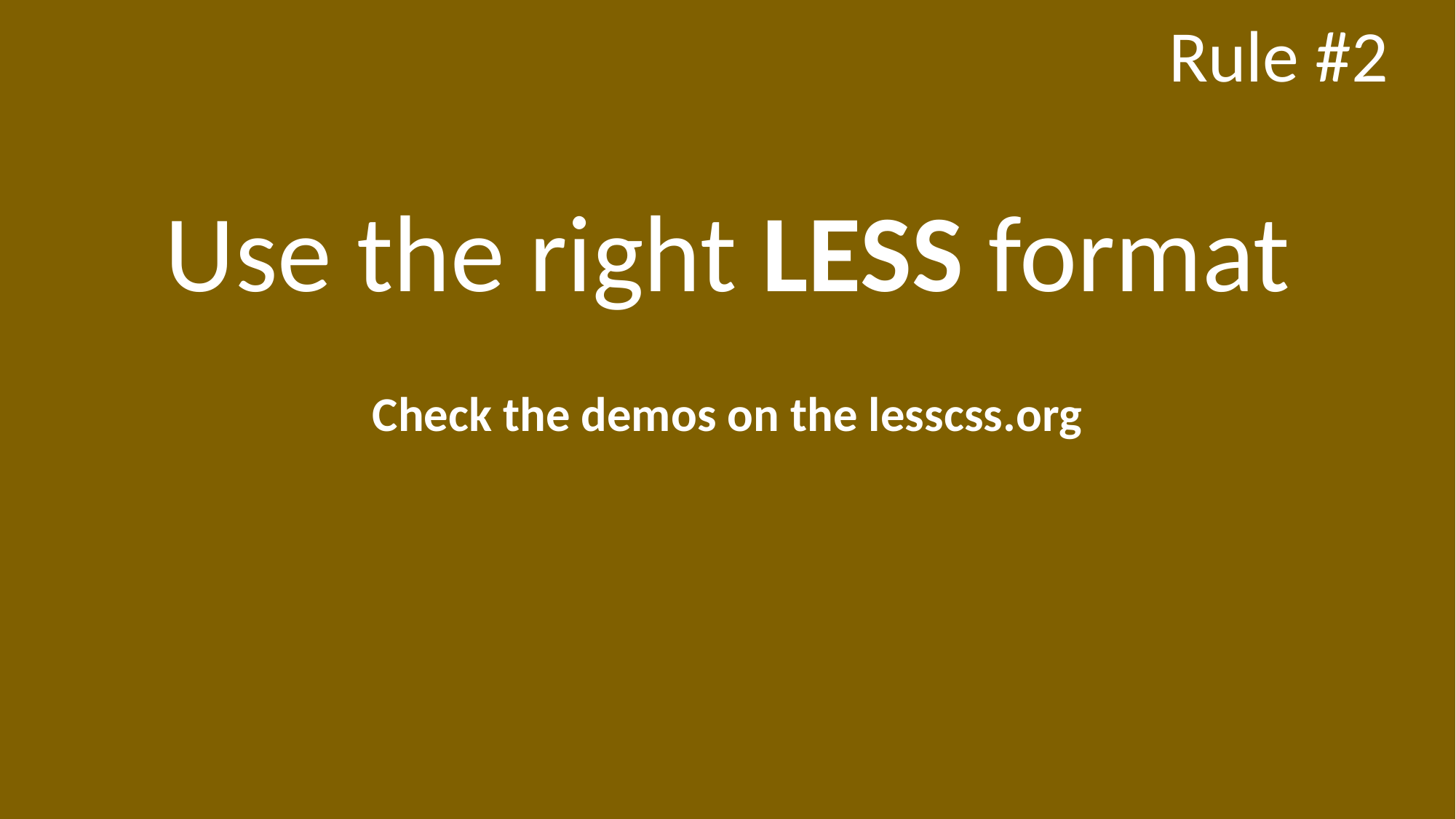

# Rule #2
Use the right LESS format
Check the demos on the lesscss.org